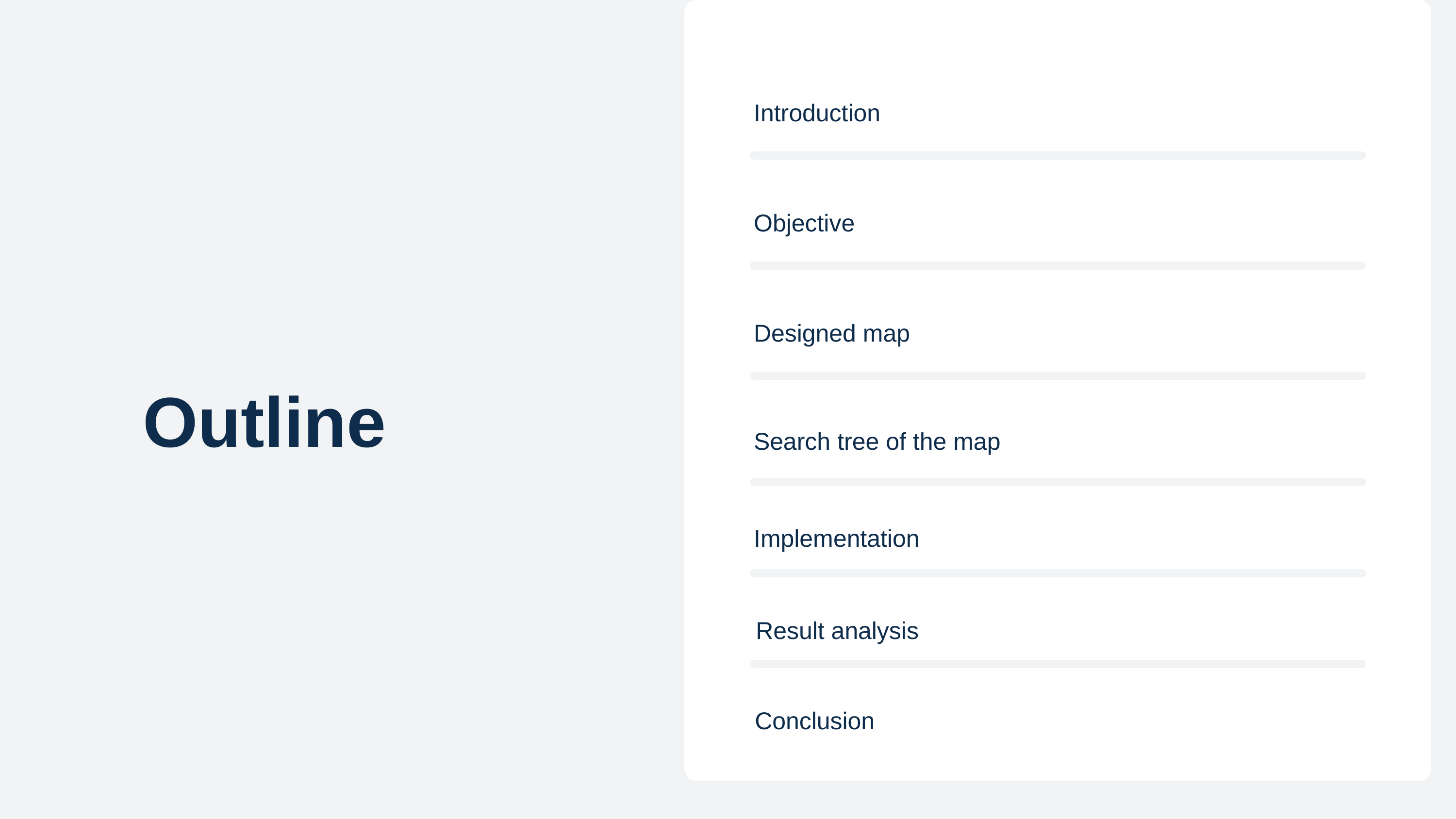

Introduction
Objective
Designed map
Search tree of the map
Implementation
Result analysis
Outline
Conclusion